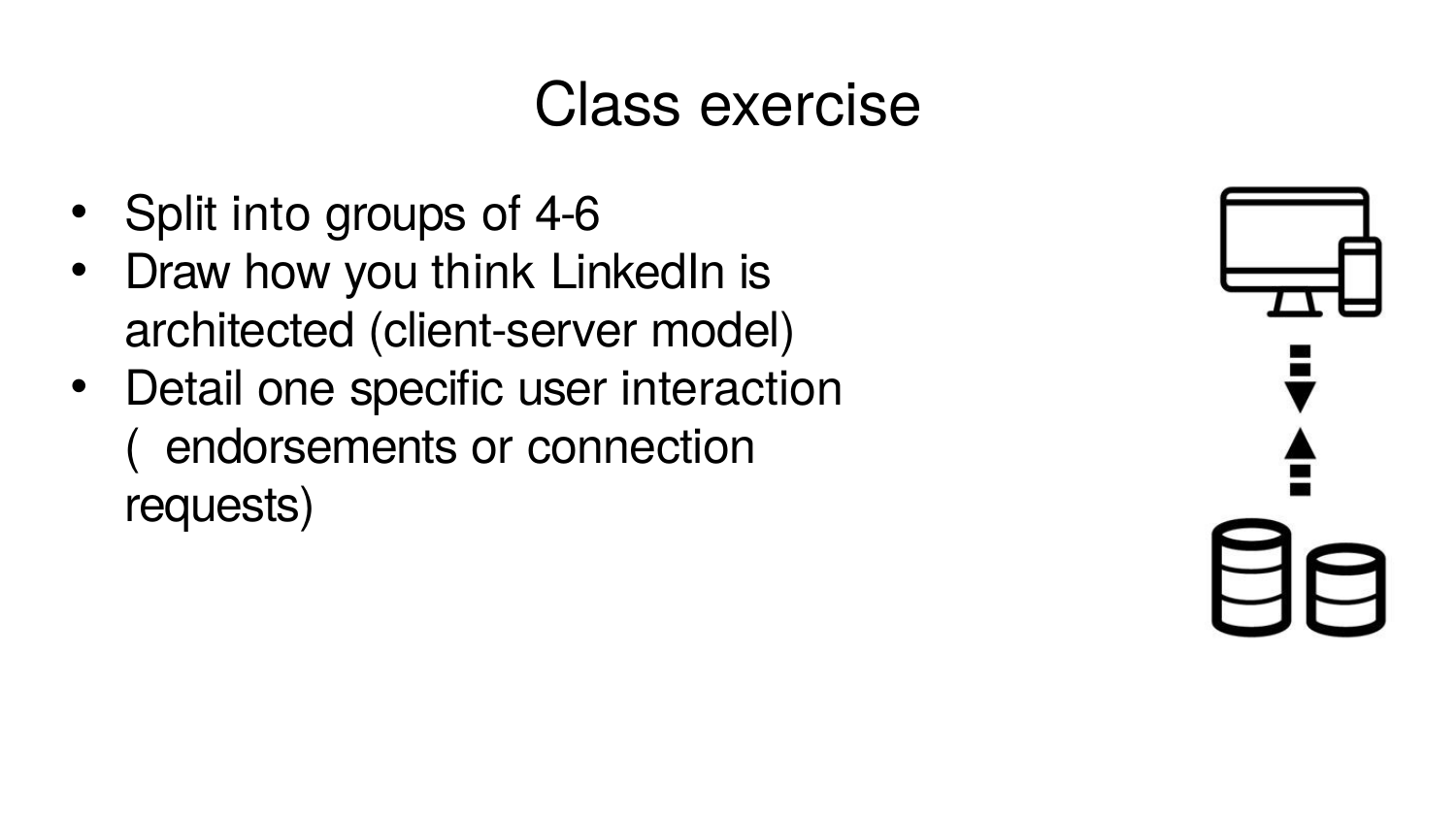

# Class exercise

Split into groups of 4-6
Draw how you think LinkedIn is  architected (client-server model)
Detail one specific user interaction (  endorsements or connection  requests)